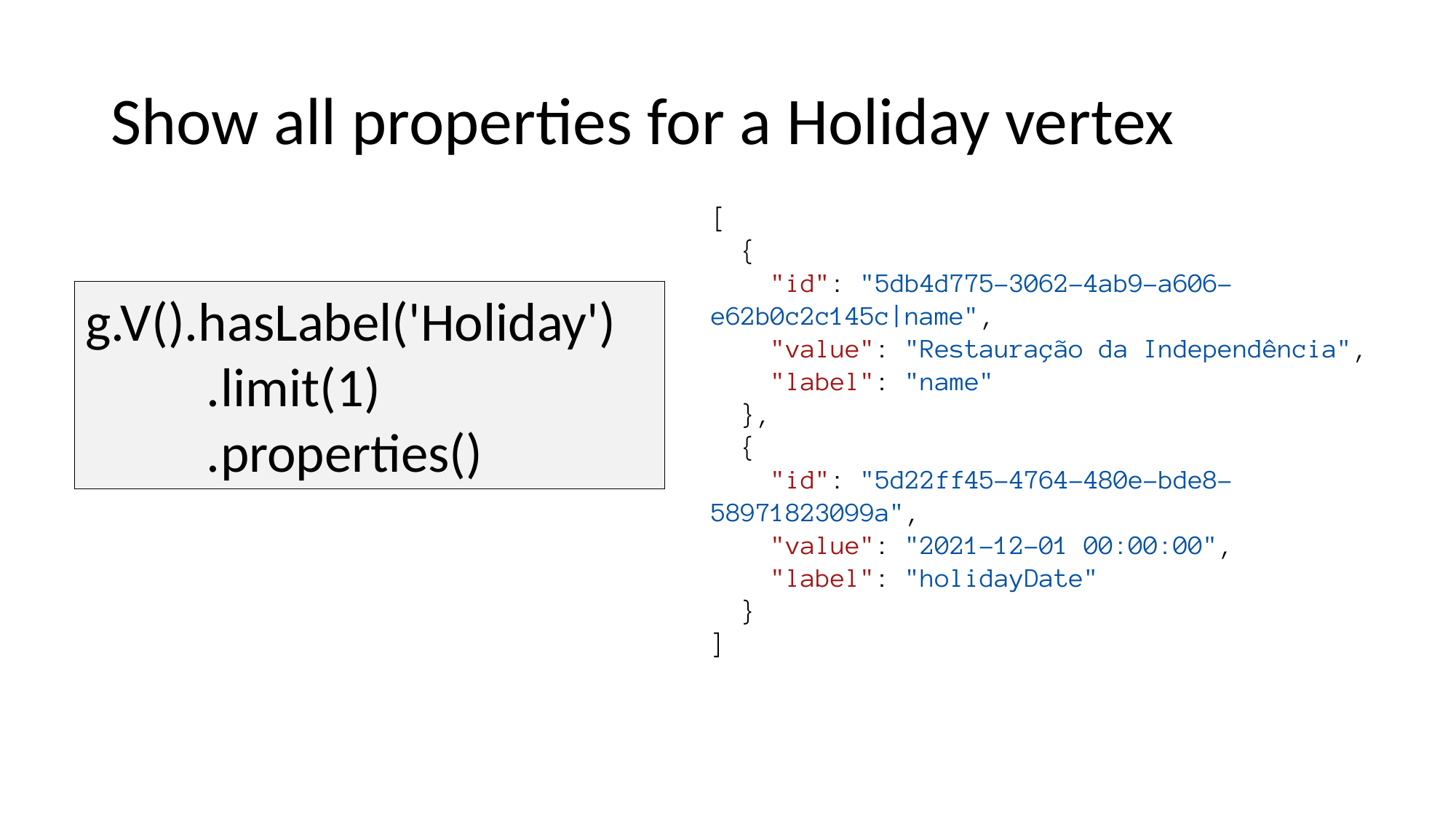

# Show all properties for a Holiday vertex
[
  {
    "id": "5db4d775-3062-4ab9-a606-e62b0c2c145c|name",
    "value": "Restauração da Independência",
    "label": "name"
  },
  {
    "id": "5d22ff45-4764-480e-bde8-58971823099a",
    "value": "2021-12-01 00:00:00",
    "label": "holidayDate"
  }
]
g.V().hasLabel('Holiday')
	 .limit(1)
	 .properties()